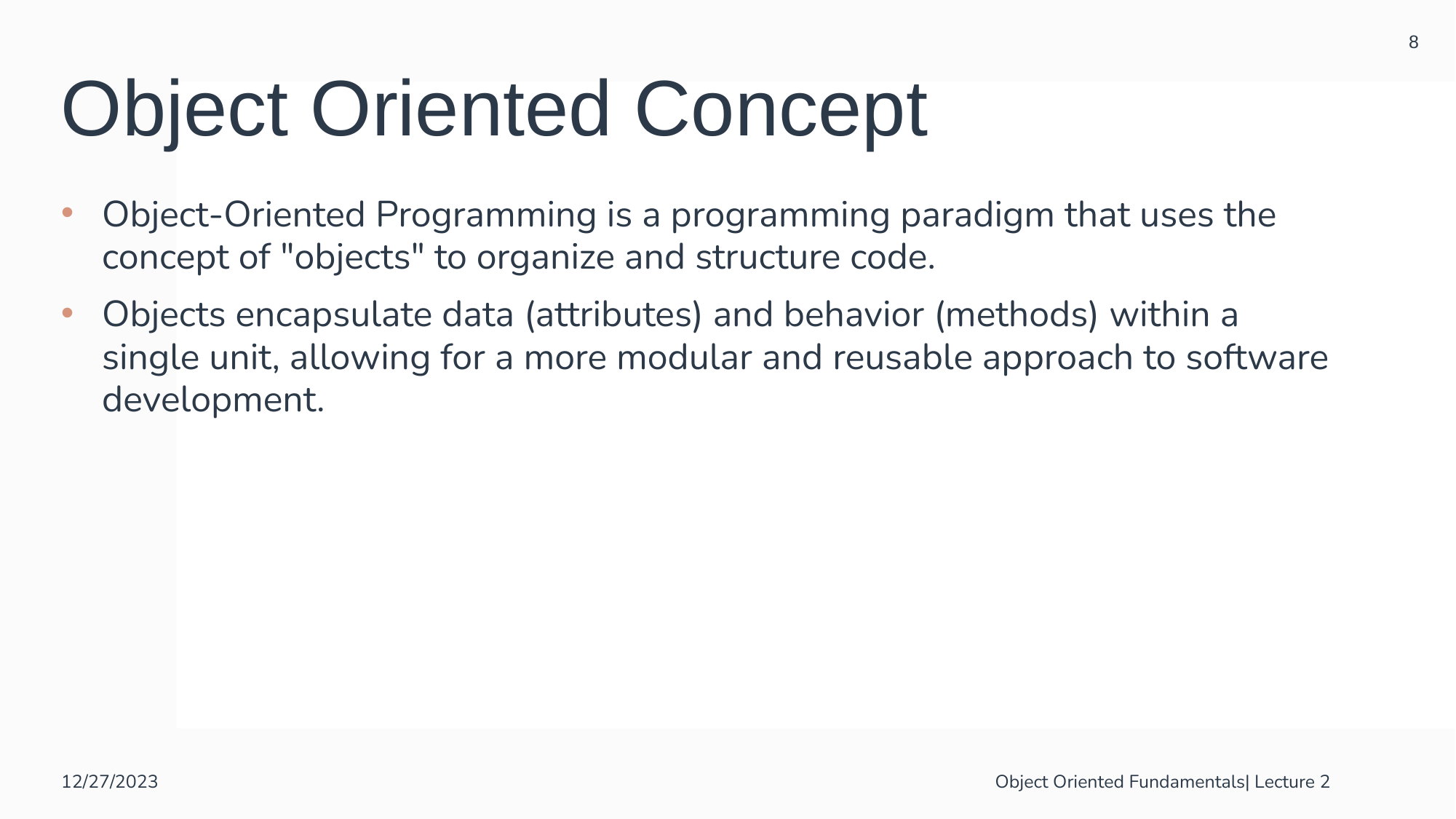

8
# Object Oriented Concept
Object-Oriented Programming is a programming paradigm that uses the concept of "objects" to organize and structure code.
Objects encapsulate data (attributes) and behavior (methods) within a single unit, allowing for a more modular and reusable approach to software development.
12/27/2023
Object Oriented Fundamentals| Lecture 2